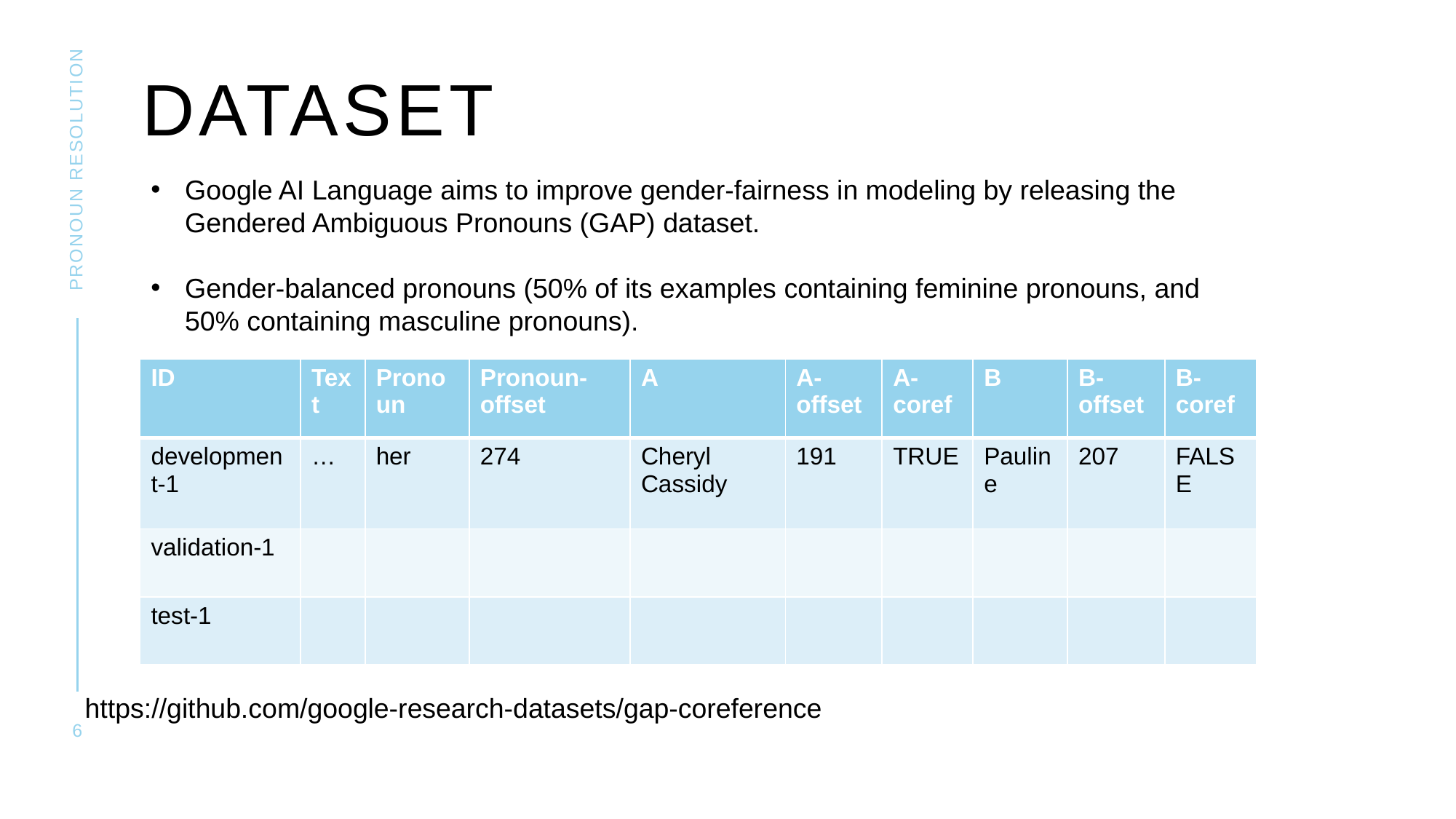

# DATASET
PRONOUN RESOLUTION
Google AI Language aims to improve gender-fairness in modeling by releasing the Gendered Ambiguous Pronouns (GAP) dataset.

Gender-balanced pronouns (50% of its examples containing feminine pronouns, and 50% containing masculine pronouns).

| ID | Text | Pronoun | Pronoun-offset | A | A-offset | A-coref | B | B-offset | B-coref |
| --- | --- | --- | --- | --- | --- | --- | --- | --- | --- |
| development-1 | … | her | 274 | Cheryl Cassidy | 191 | TRUE | Pauline | 207 | FALSE |
| validation-1 |  |  |  |  |  |  |  |  |  |
| test-1 |  |  |  |  |  |  |  |  |  |
https://github.com/google-research-datasets/gap-coreference
6